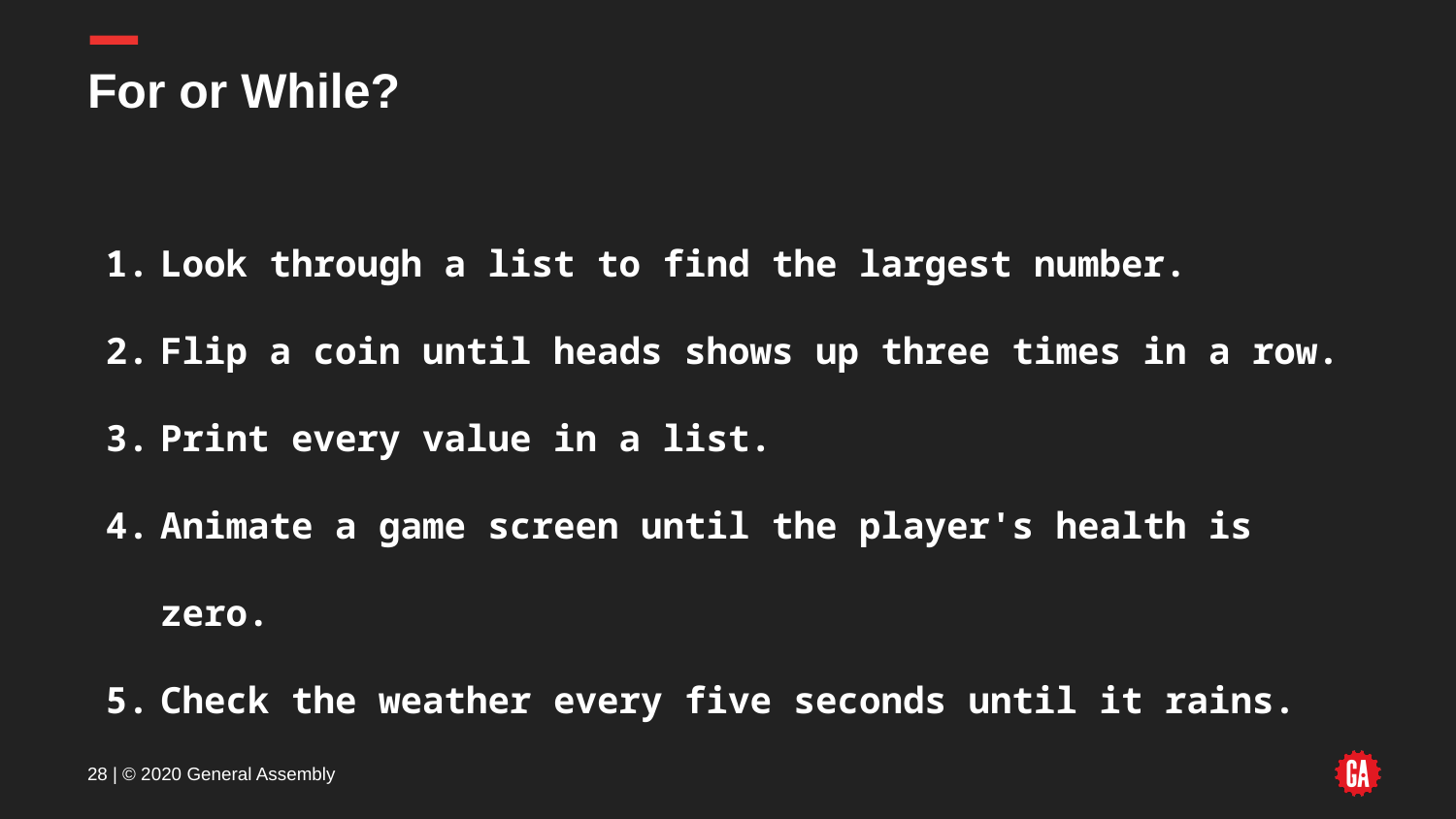

# For or While?
Look through a list to find the largest number.
Flip a coin until heads shows up three times in a row.
Print every value in a list.
Animate a game screen until the player's health is zero.
Check the weather every five seconds until it rains.
28 | © 2020 General Assembly